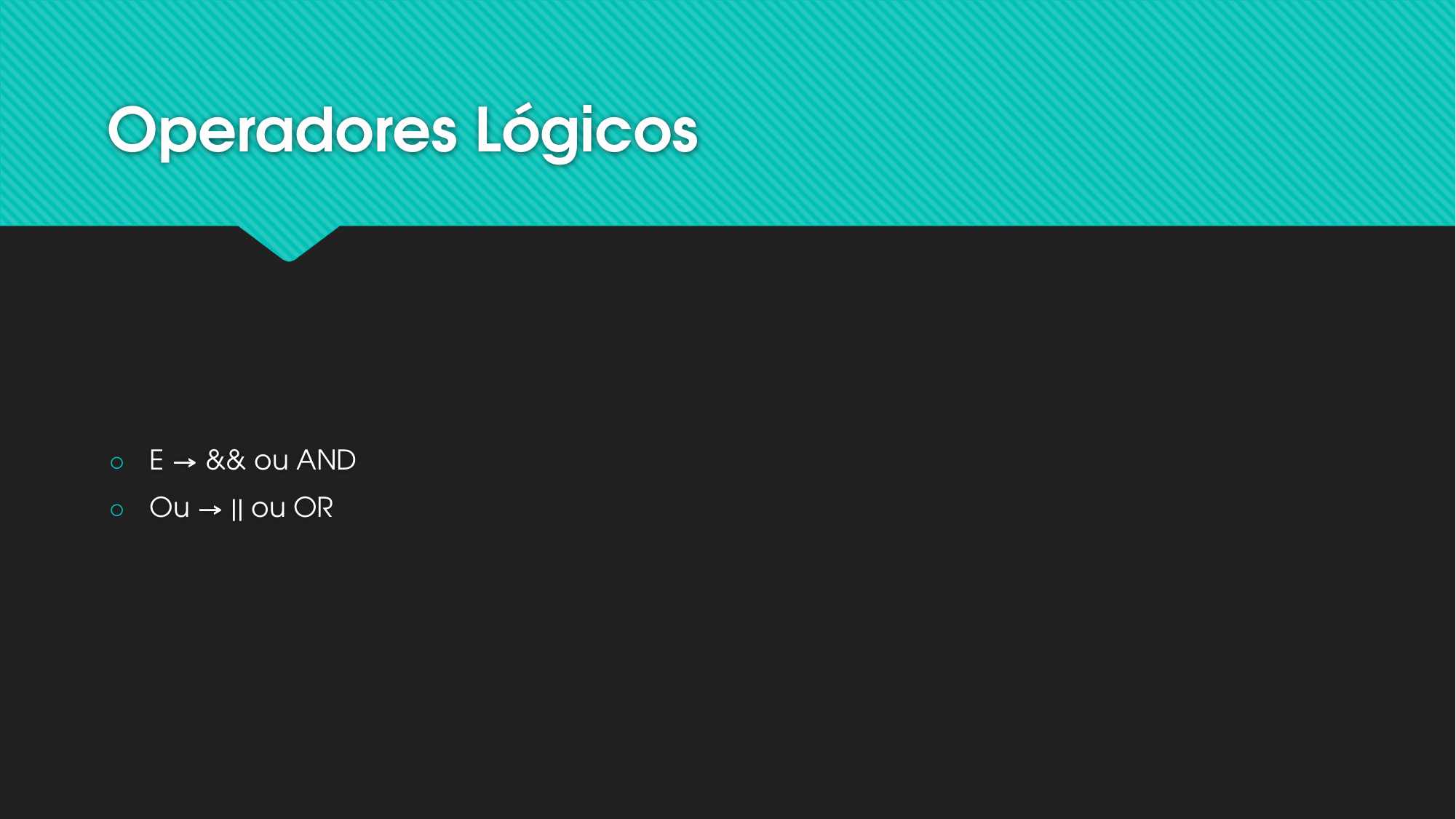

# Operadores Lógicos
E → && ou AND
Ou → || ou OR